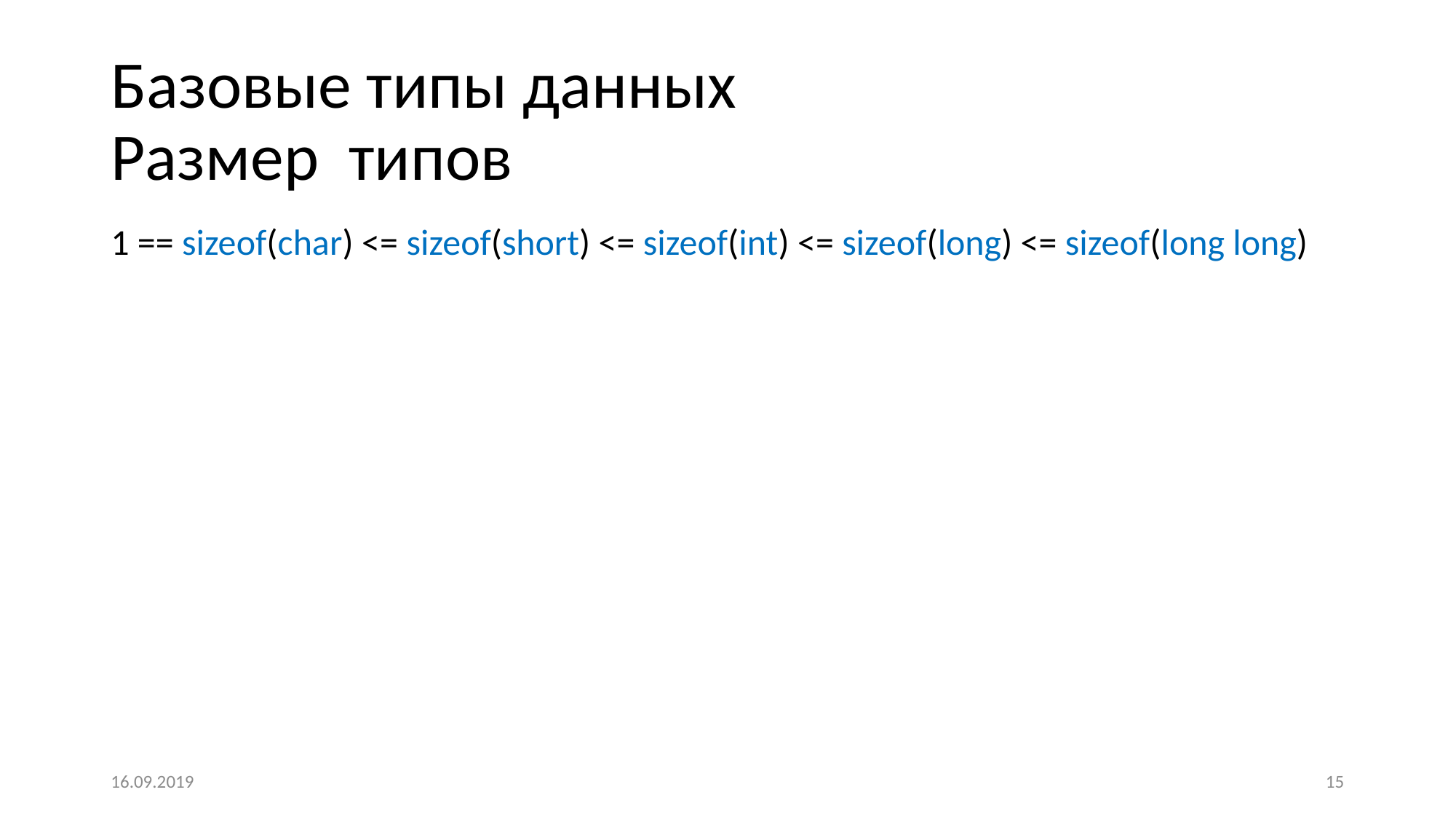

# Базовые типы данных Размер  типов
1 == sizeof(char) <= sizeof(short) <= sizeof(int) <= sizeof(long) <= sizeof(long long)
16.09.2019
15